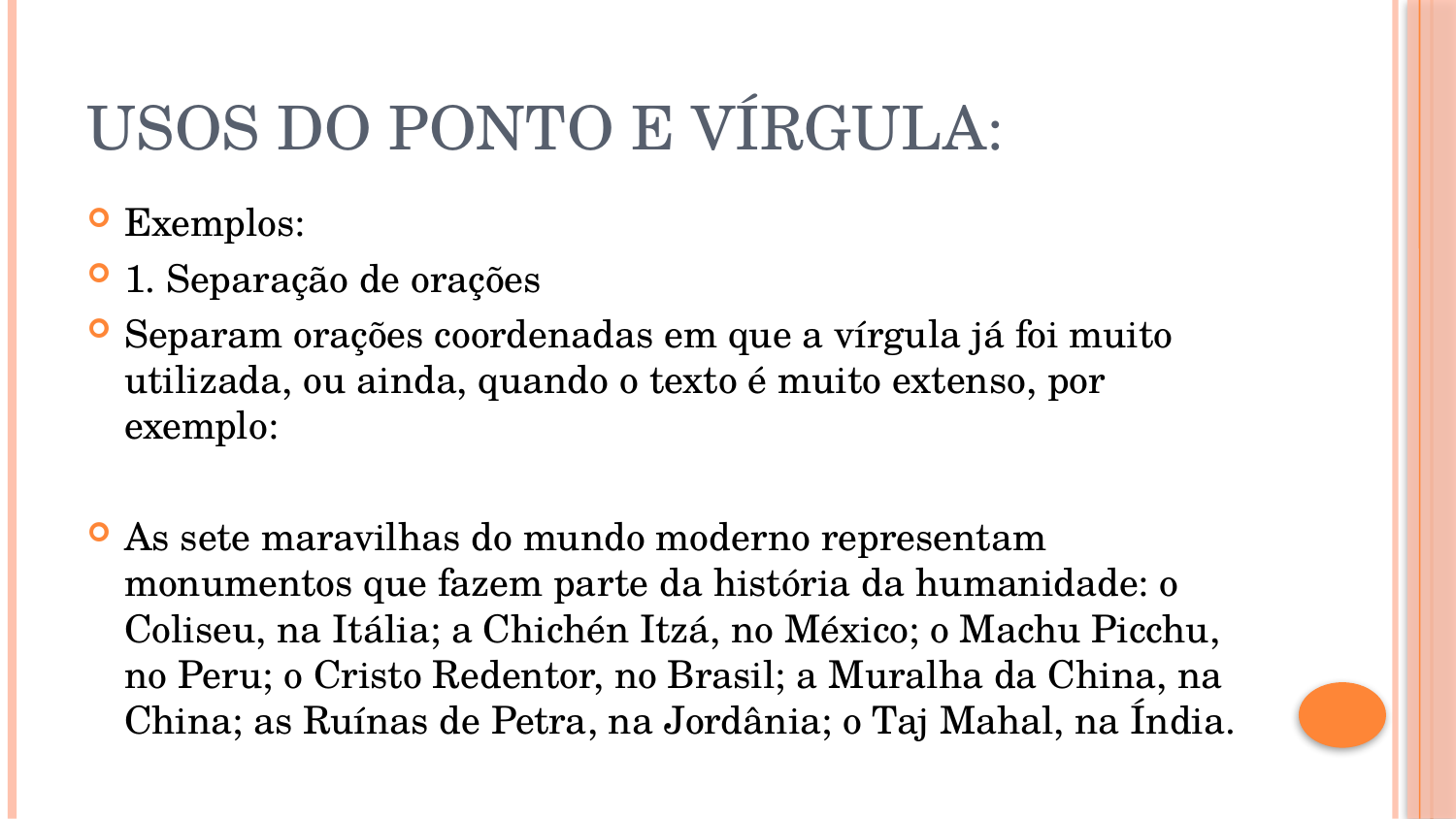

# Usos do Ponto e Vírgula:
Exemplos:
1. Separação de orações
Separam orações coordenadas em que a vírgula já foi muito utilizada, ou ainda, quando o texto é muito extenso, por exemplo:

As sete maravilhas do mundo moderno representam monumentos que fazem parte da história da humanidade: o Coliseu, na Itália; a Chichén Itzá, no México; o Machu Picchu, no Peru; o Cristo Redentor, no Brasil; a Muralha da China, na China; as Ruínas de Petra, na Jordânia; o Taj Mahal, na Índia.